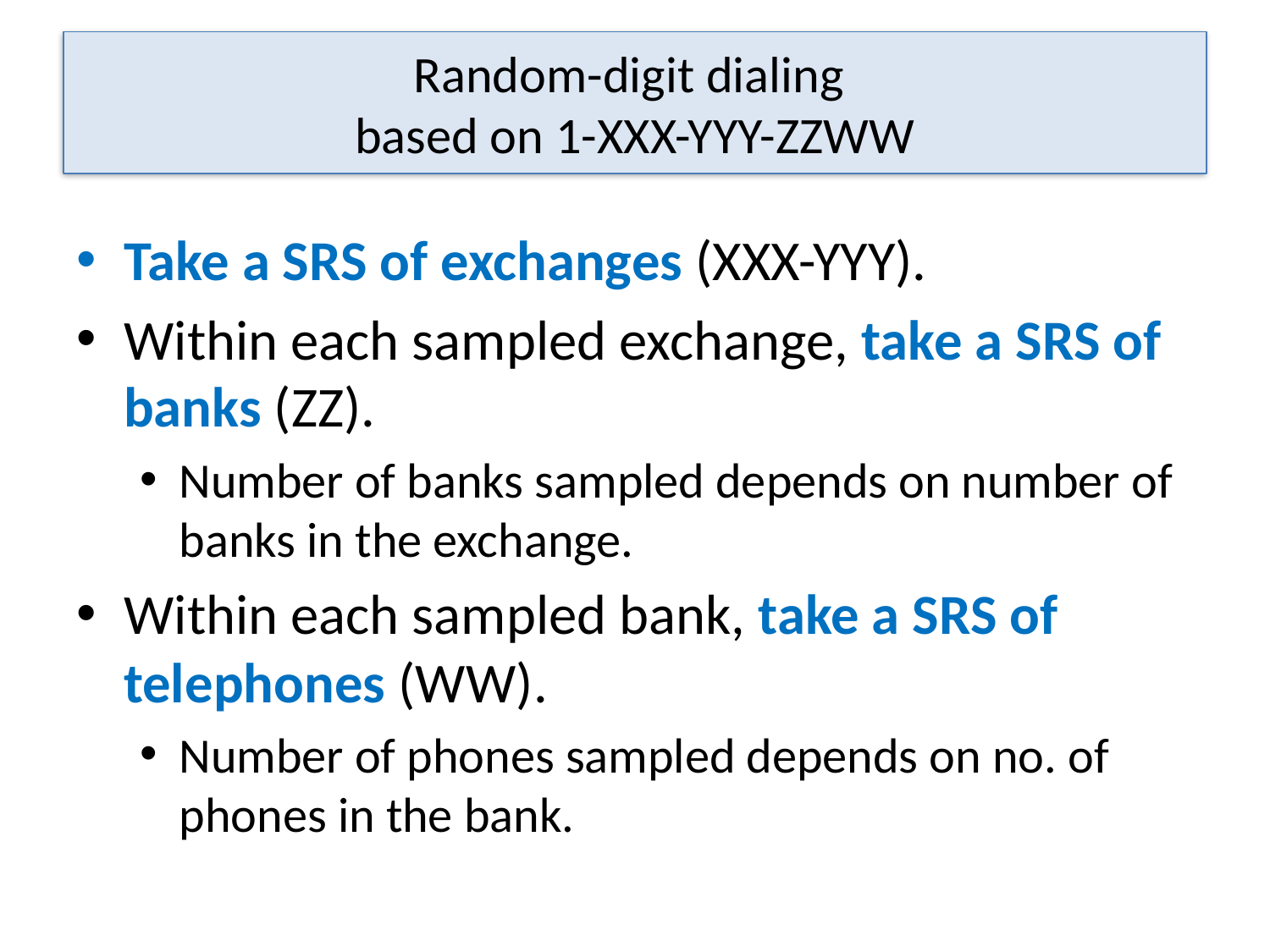

# Random-digit dialing based on 1-XXX-YYY-ZZWW
Take a SRS of exchanges (XXX-YYY).
Within each sampled exchange, take a SRS of banks (ZZ).
Number of banks sampled depends on number of banks in the exchange.
Within each sampled bank, take a SRS of telephones (WW).
Number of phones sampled depends on no. of phones in the bank.